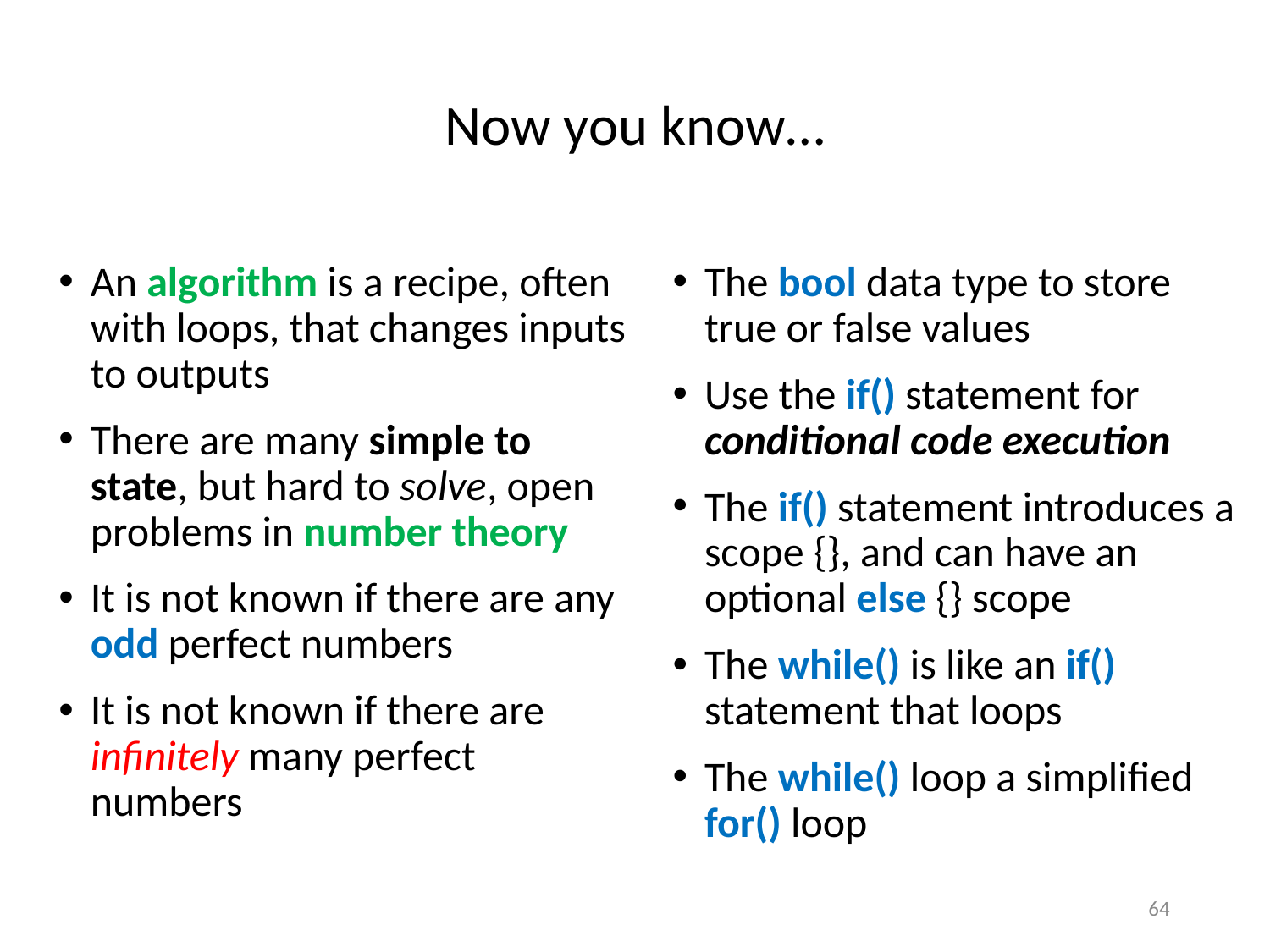

# Now you know…
An algorithm is a recipe, often with loops, that changes inputs to outputs
There are many simple to state, but hard to solve, open problems in number theory
It is not known if there are any odd perfect numbers
It is not known if there are infinitely many perfect numbers
The bool data type to store true or false values
Use the if() statement for conditional code execution
The if() statement introduces a scope {}, and can have an optional else {} scope
The while() is like an if() statement that loops
The while() loop a simplified for() loop

64